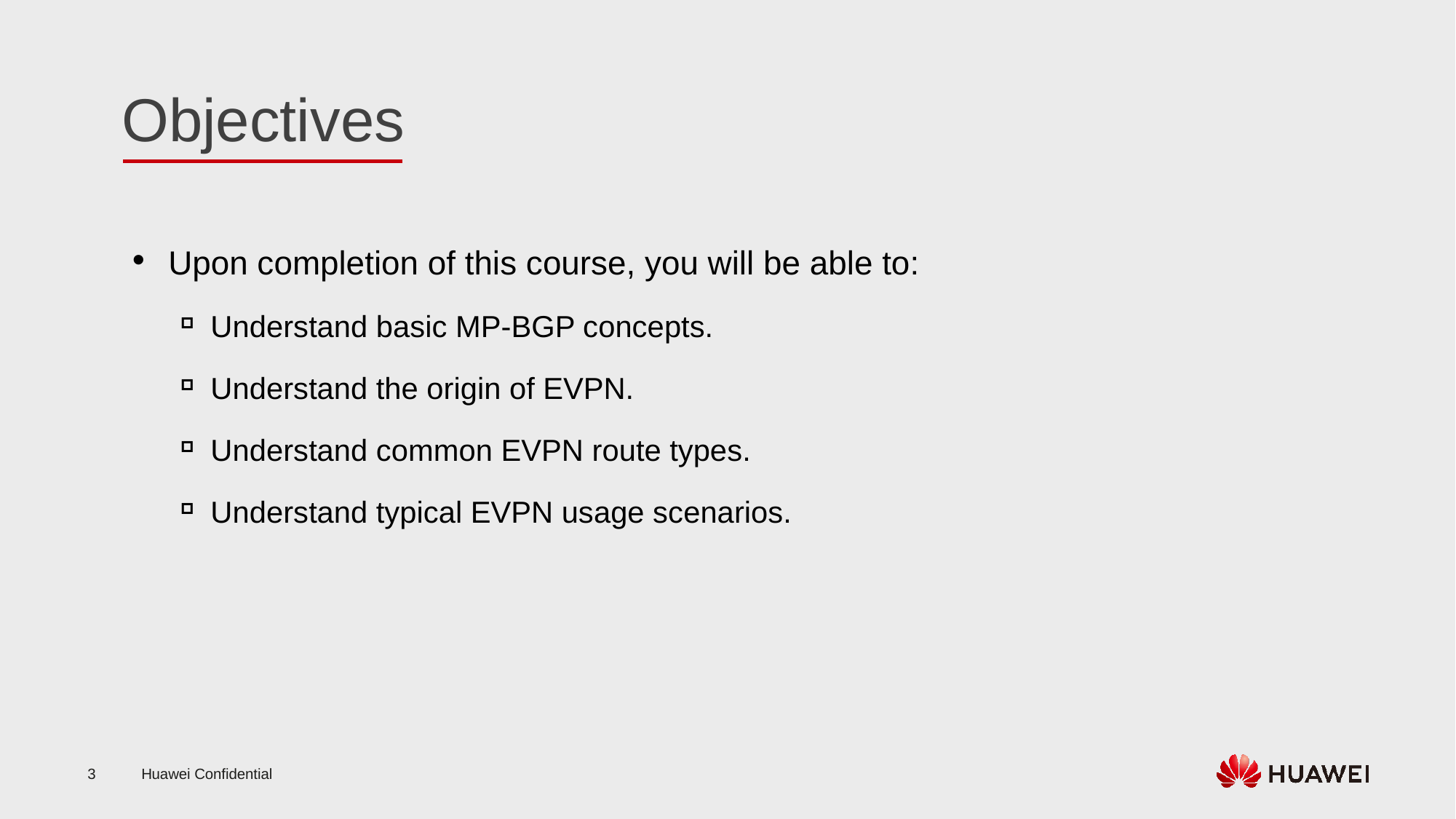

Upon completion of this course, you will be able to:
Understand basic MP-BGP concepts.
Understand the origin of EVPN.
Understand common EVPN route types.
Understand typical EVPN usage scenarios.